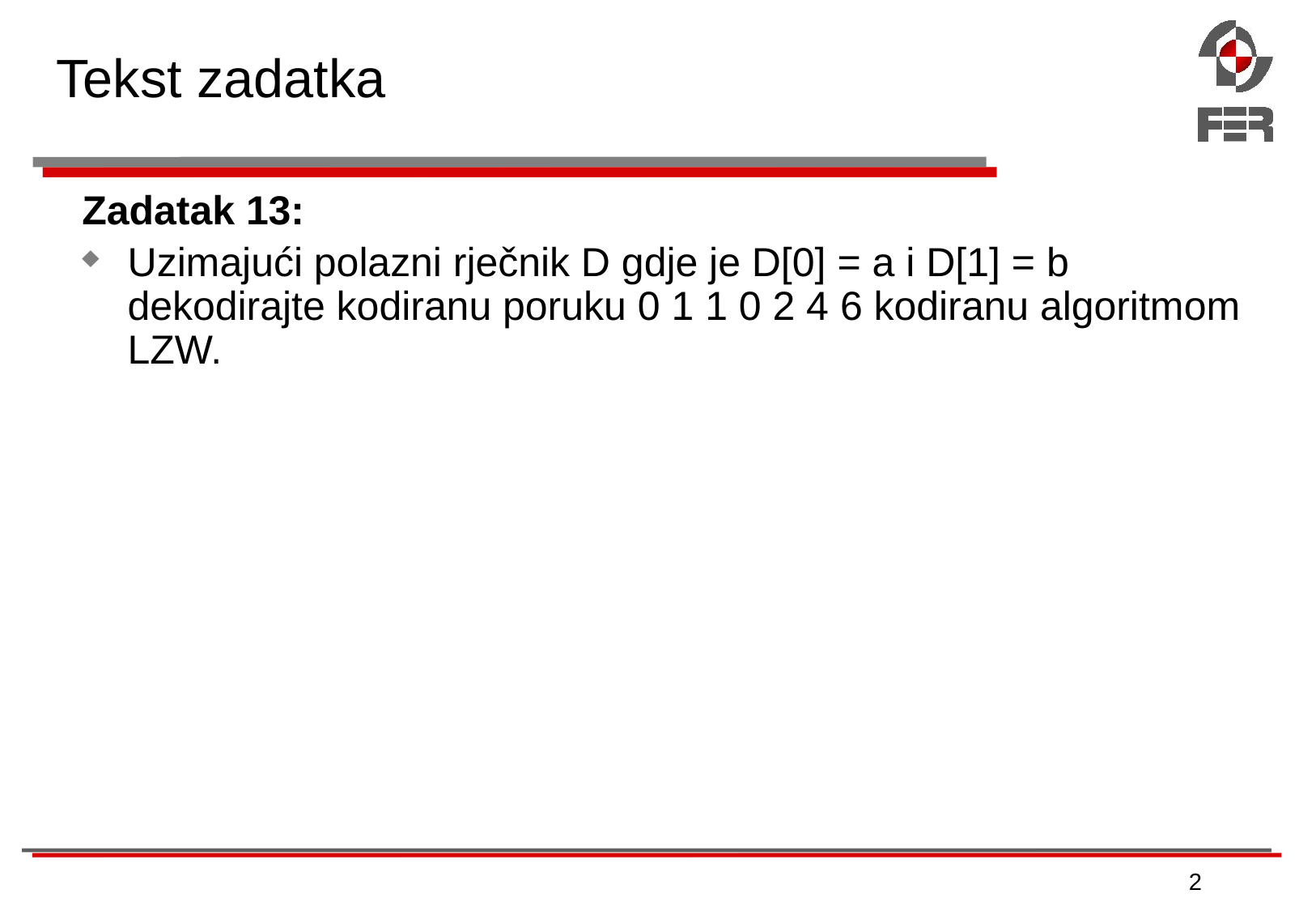

# Tekst zadatka
Zadatak 13:
Uzimajući polazni rječnik D gdje je D[0] = a i D[1] = b dekodirajte kodiranu poruku 0 1 1 0 2 4 6 kodiranu algoritmom LZW.
2